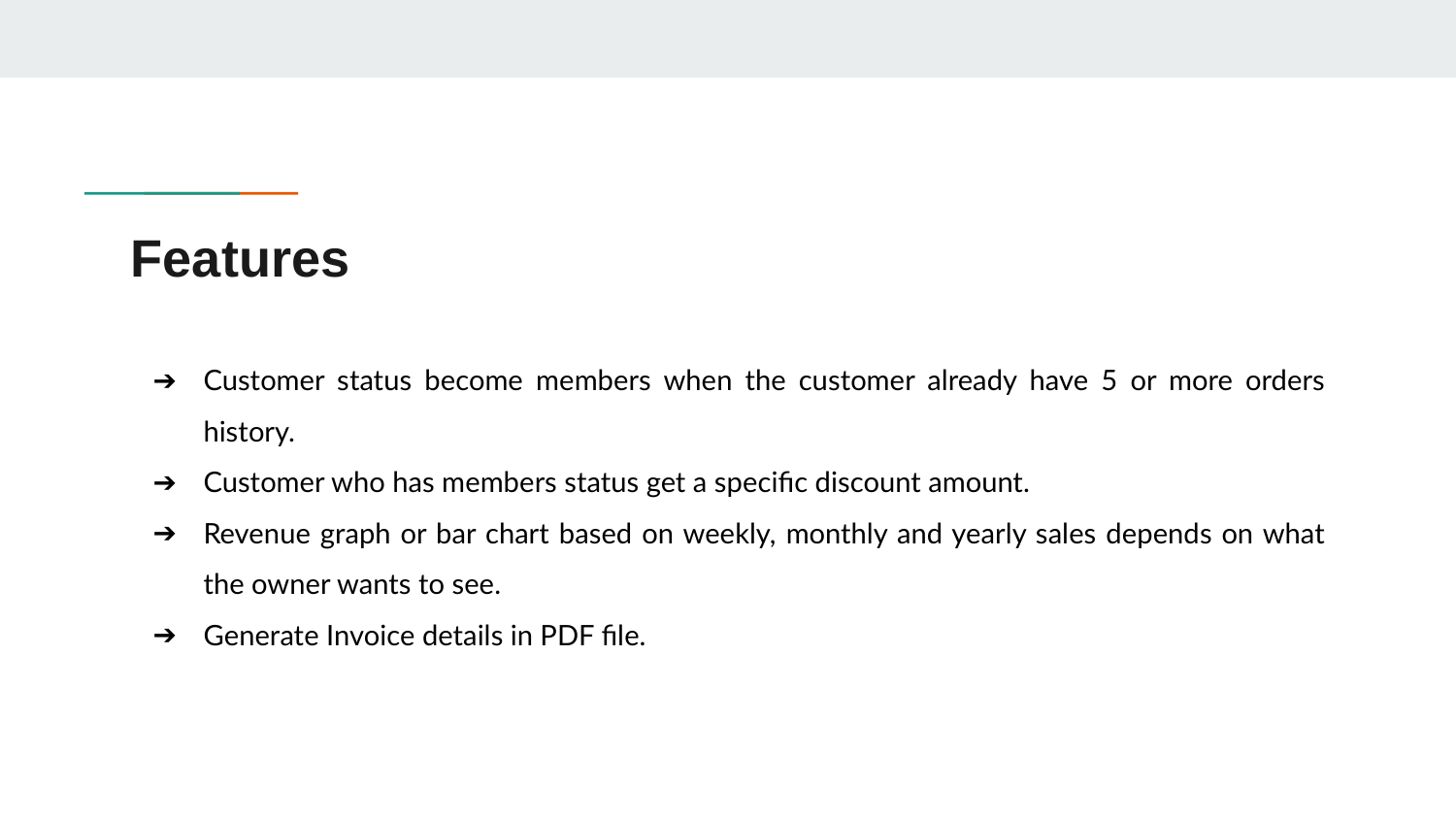

# Features
Customer status become members when the customer already have 5 or more orders history.
Customer who has members status get a specific discount amount.
Revenue graph or bar chart based on weekly, monthly and yearly sales depends on what the owner wants to see.
Generate Invoice details in PDF file.